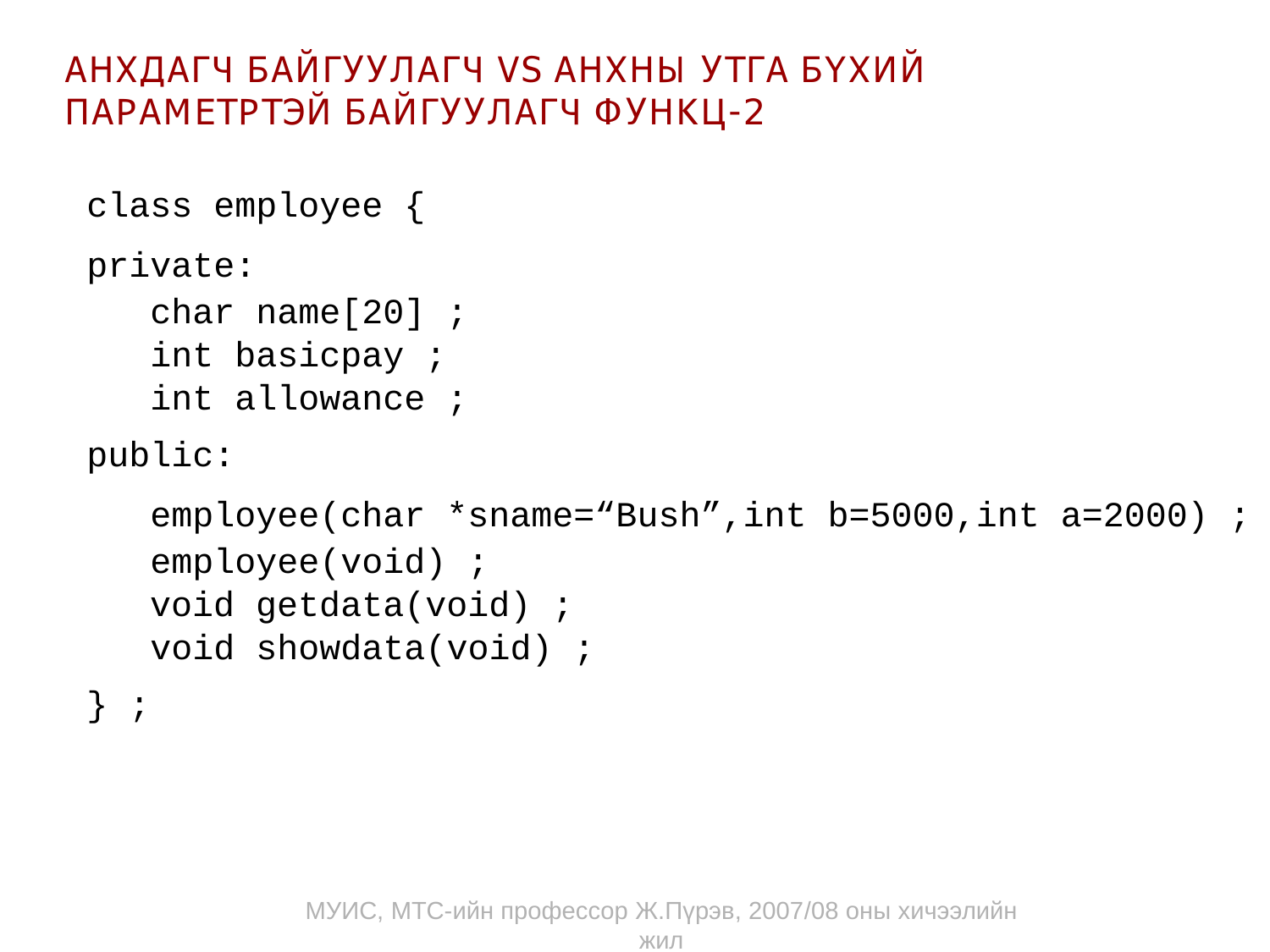

АНХДАГЧ БАЙГУУЛАГЧ VS АНХНЫ УТГА БҮХИЙ ПАРАМЕТРТЭЙ БАЙГУУЛАГЧ ФУНКЦ-2
class emрloyee {
private:
   char name[20] ;
   int basicpay ;
   int allowance ;
public:
   employee(char *sname=“Bush”,int b=5000,int a=2000) ;
   employee(void) ;
   void getdata(void) ;
   void showdata(void) ;
} ;
МУИС, МТС-ийн профессор Ж.Пүрэв, 2007/08 оны хичээлийн жил